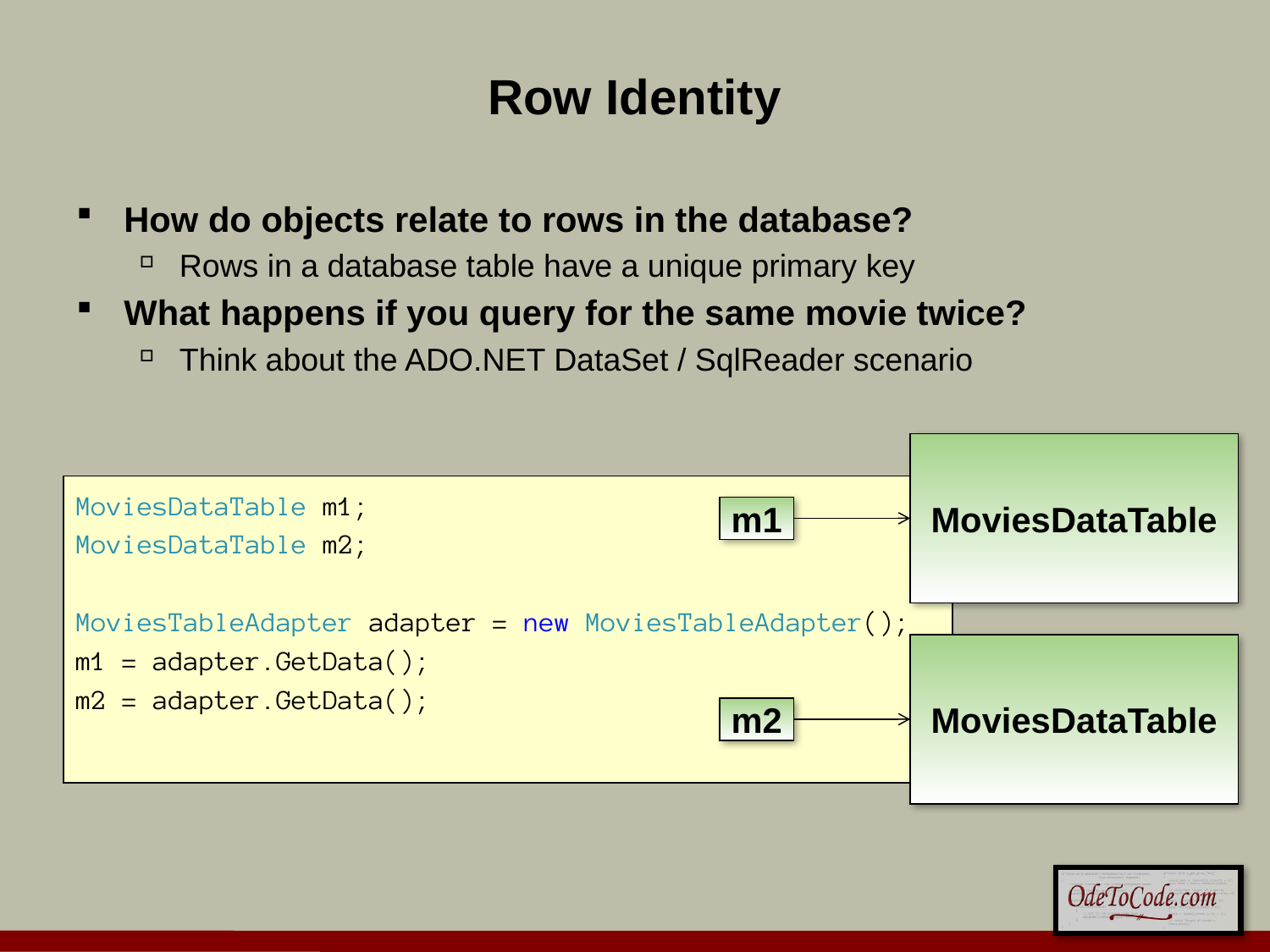

# Row Identity
How do objects relate to rows in the database?
Rows in a database table have a unique primary key
What happens if you query for the same movie twice?
Think about the ADO.NET DataSet / SqlReader scenario

MoviesDataTable
MoviesDataTable m1;
MoviesDataTable m2;

MoviesTableAdapter adapter = new MoviesTableAdapter();
m1 = adapter.GetData();
m2 = adapter.GetData();

m1
MoviesDataTable
m2